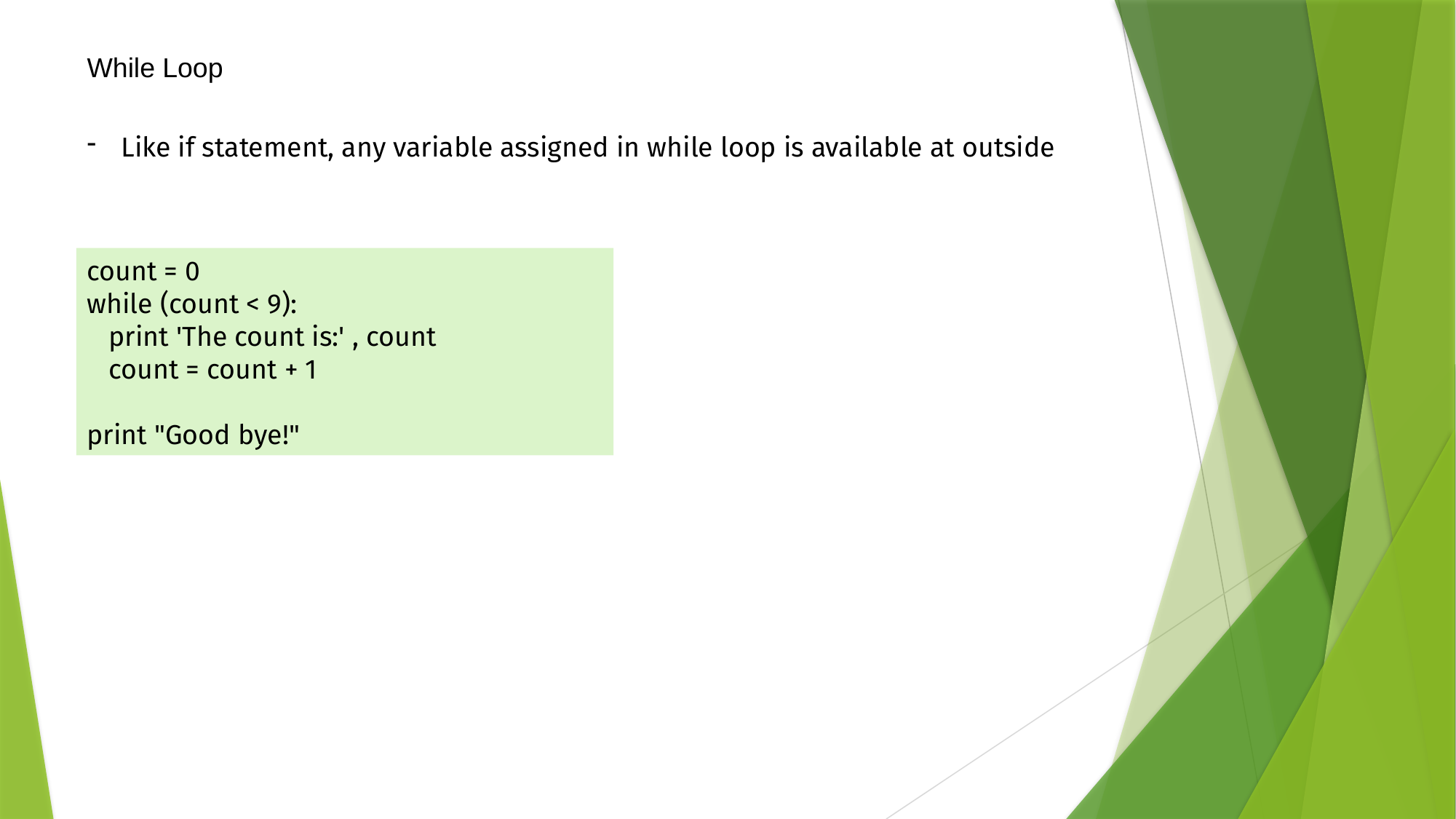

While Loop
Like if statement, any variable assigned in while loop is available at outside
count = 0
while (count < 9):
   print 'The count is:' , count
   count = count + 1

print "Good bye!"